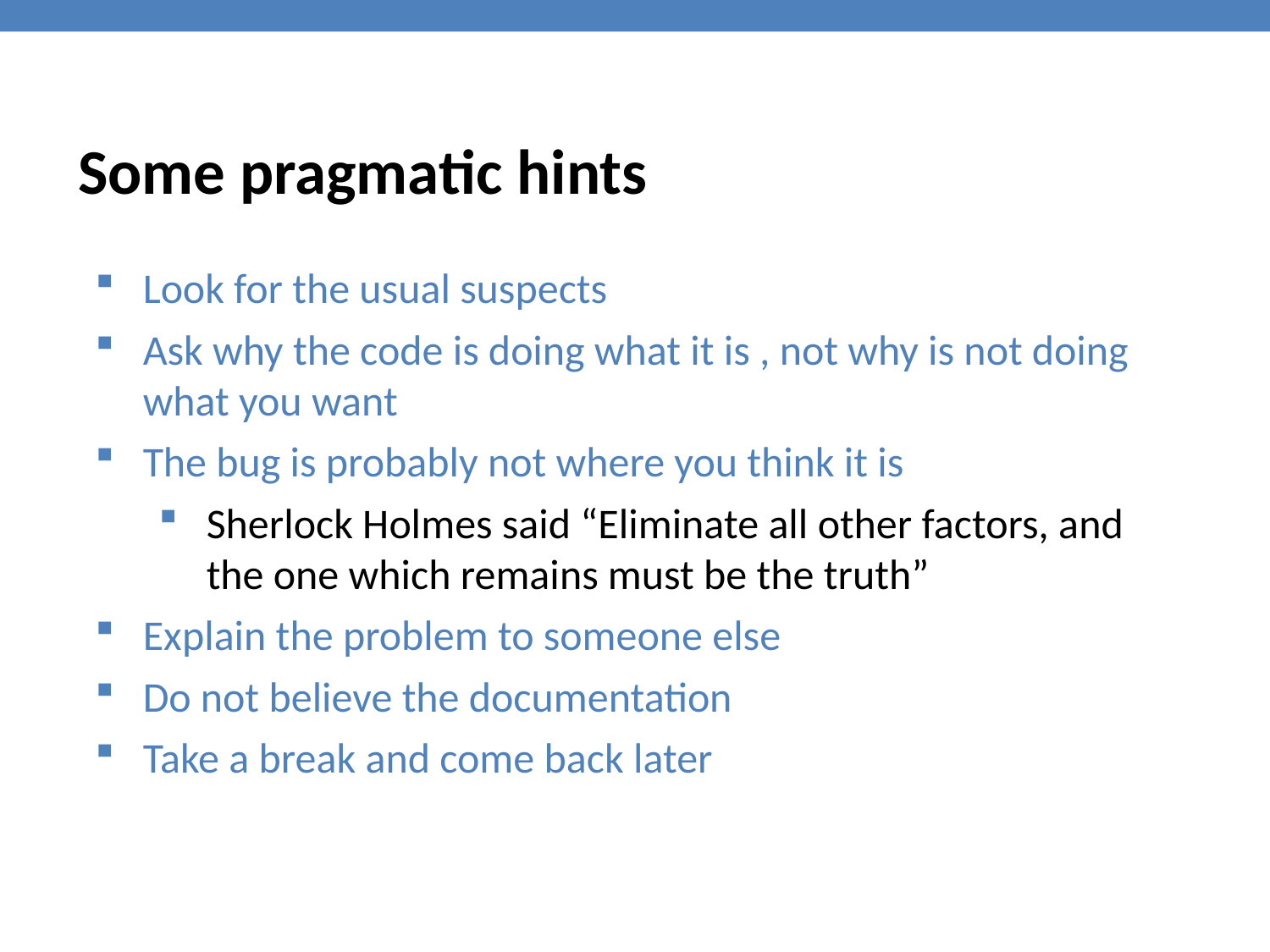

Some pragmatic hints
Look for the usual suspects
Ask why the code is doing what it is , not why is not doing what you want
The bug is probably not where you think it is
Sherlock Holmes said “Eliminate all other factors, and the one which remains must be the truth”
Explain the problem to someone else
Do not believe the documentation
Take a break and come back later